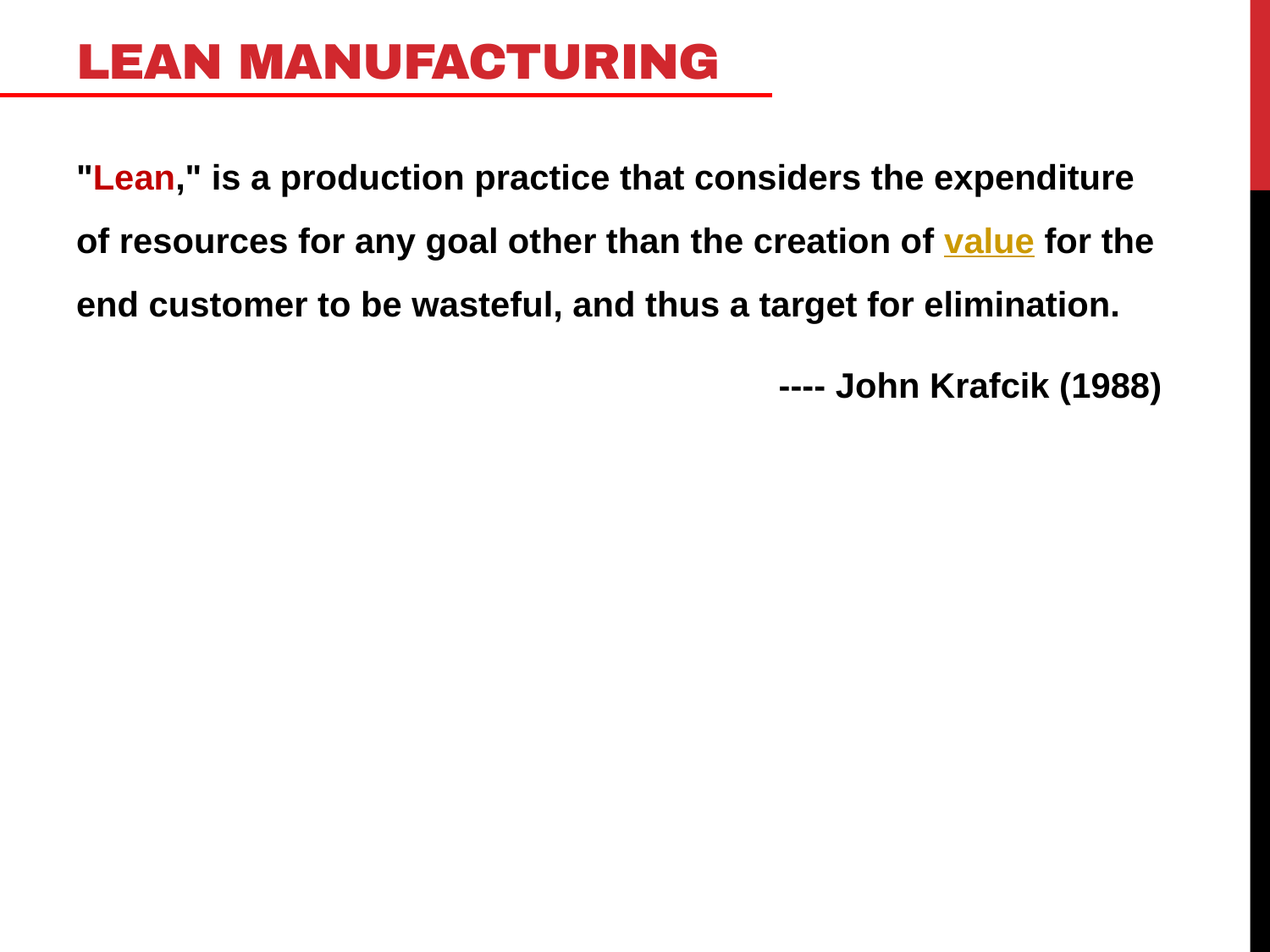

# Lean Manufacturing
"Lean," is a production practice that considers the expenditure of resources for any goal other than the creation of value for the end customer to be wasteful, and thus a target for elimination.
                         ---- John Krafcik (1988)